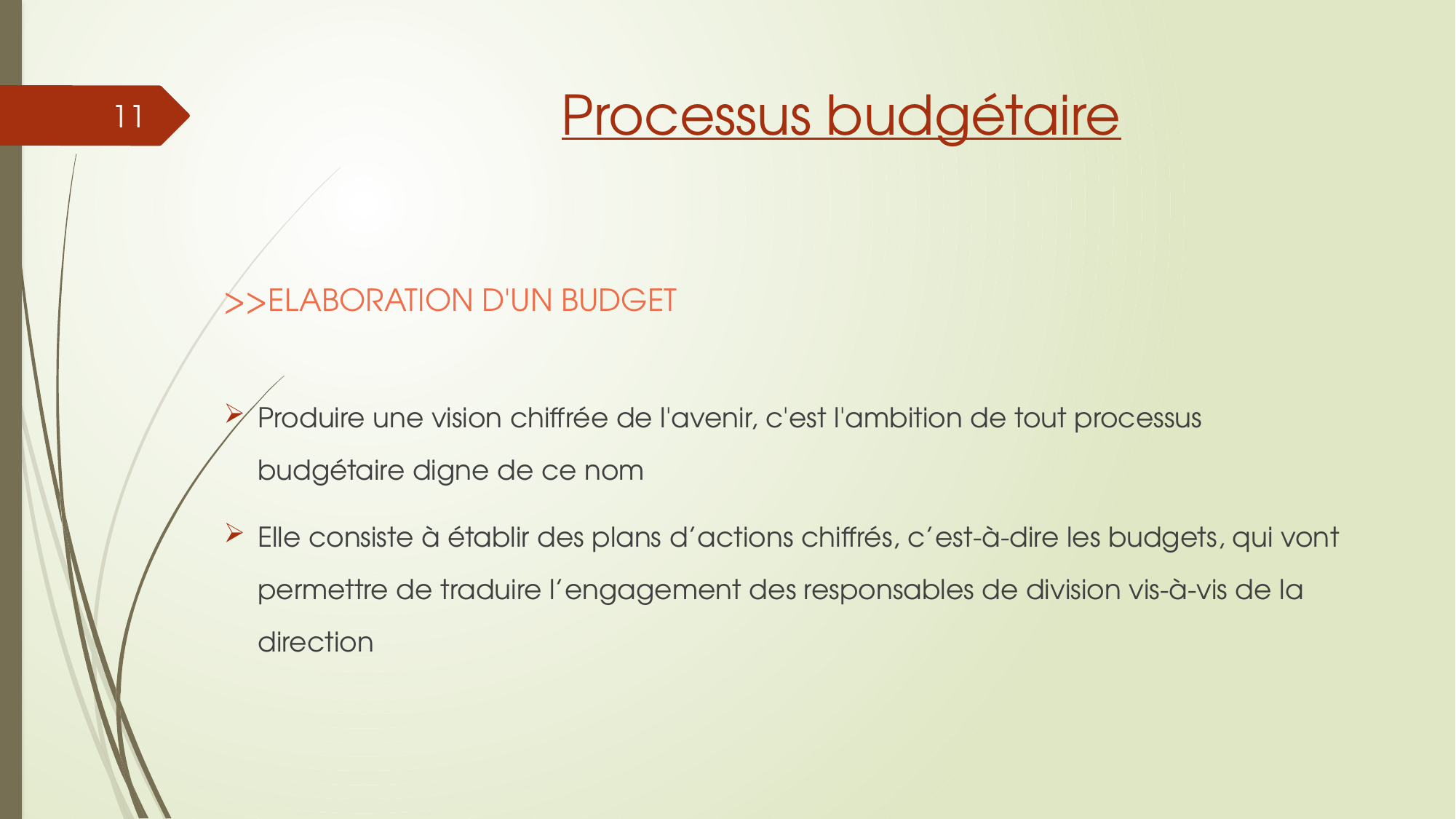

# Processus budgétaire
11

>>ELABORATION D'UN BUDGET

Produire une vision chiffrée de l'avenir, c'est l'ambition de tout processus budgétaire digne de ce nom
Elle consiste à établir des plans d’actions chiffrés, c’est-à-dire les budgets, qui vont permettre de traduire l’engagement des responsables de division vis-à-vis de la direction